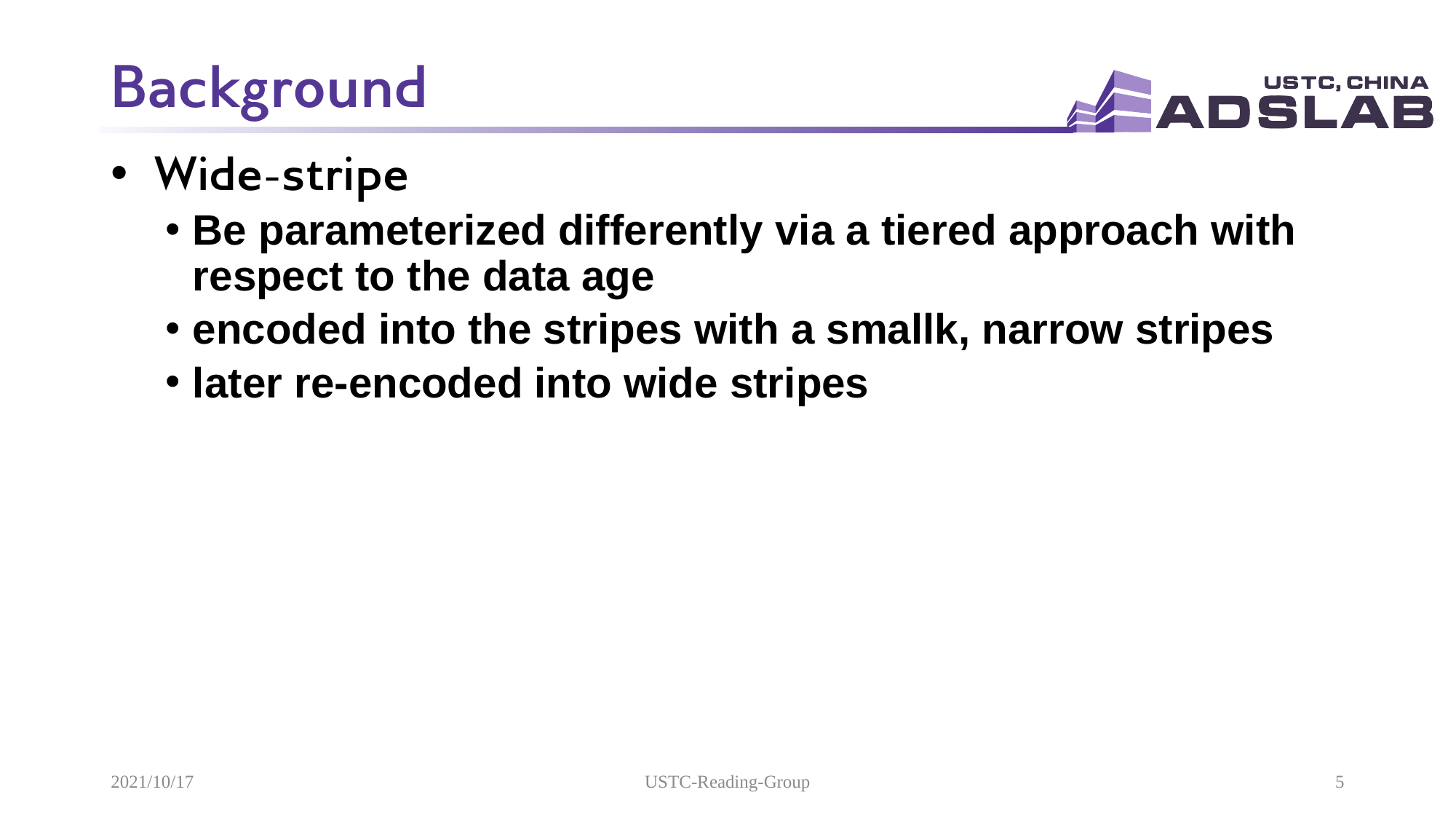

# Background
 Wide-stripe
Be parameterized differently via a tiered approach with respect to the data age
encoded into the stripes with a smallk, narrow stripes
later re-encoded into wide stripes
2021/10/17
USTC-Reading-Group
5